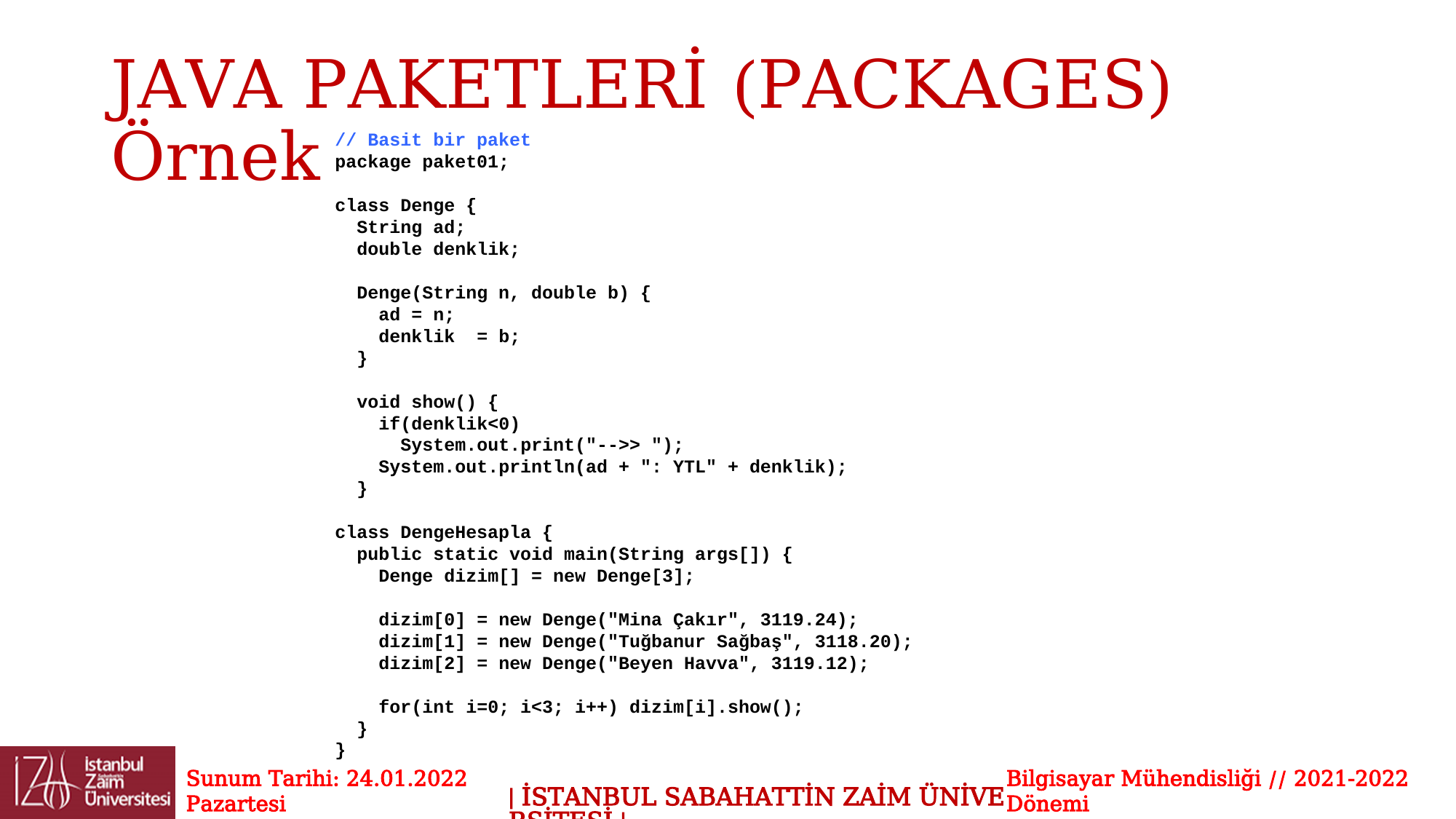

# JAVA PAKETLERİ (PACKAGES) Örnek
// Basit bir paket
package paket01;

class Denge {
  String ad;
  double denklik;

  Denge(String n, double b) {
    ad = n;
    denklik  = b;
  }

  void show() {
    if(denklik<0)
      System.out.print("-->> ");
    System.out.println(ad + ": YTL" + denklik);
  }

class DengeHesapla {
  public static void main(String args[]) {
    Denge dizim[] = new Denge[3];

    dizim[0] = new Denge("Mina Çakır", 3119.24);
    dizim[1] = new Denge("Tuğbanur Sağbaş", 3118.20);
    dizim[2] = new Denge("Beyen Havva", 3119.12);

    for(int i=0; i<3; i++) dizim[i].show();
  }
}
Sunum Tarihi: 24.01.2022 Pazartesi
Bilgisayar Mühendisliği // 2021-2022 Dönemi
| İSTANBUL SABAHATTİN ZAİM ÜNİVERSİTESİ |